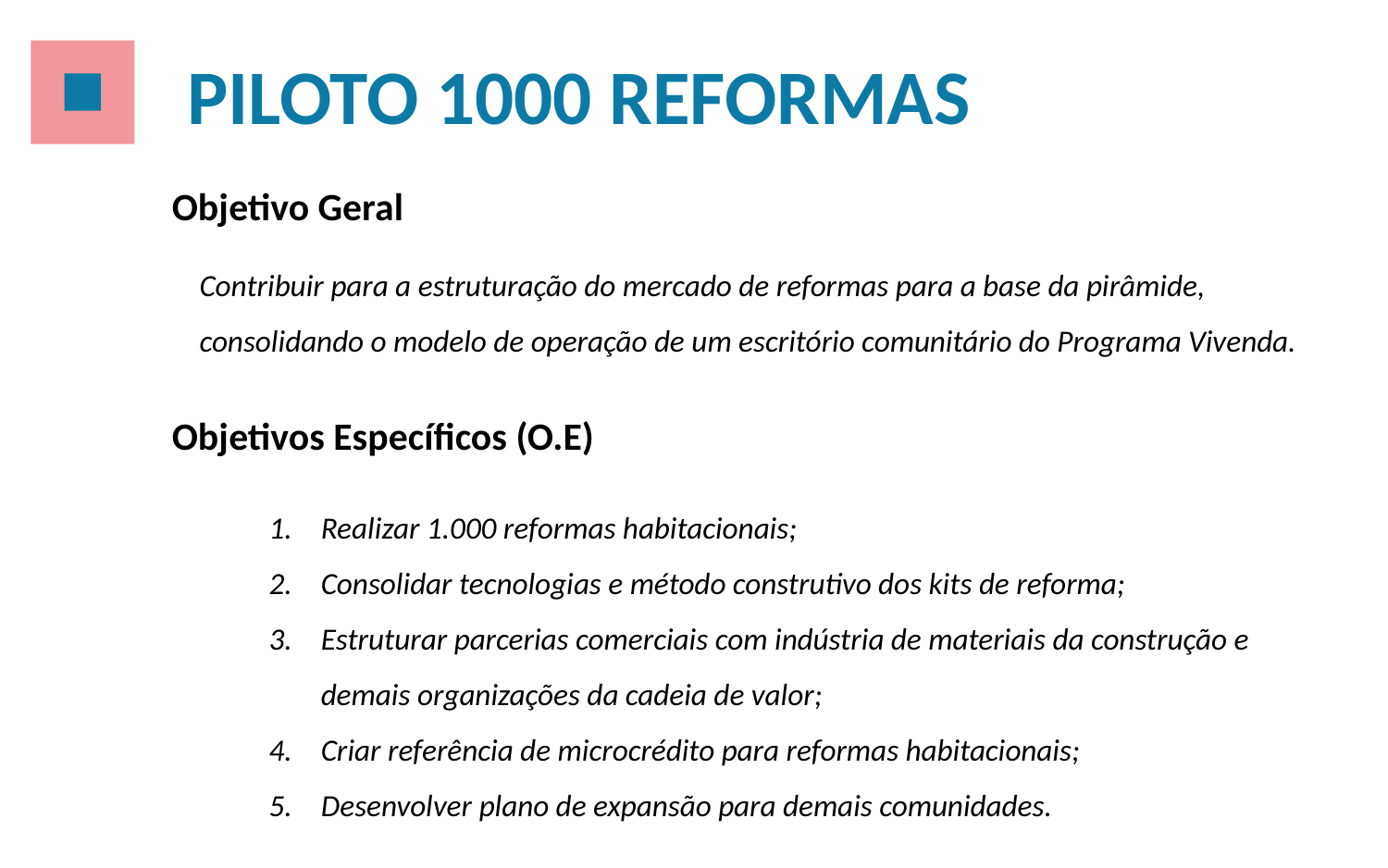

PILOTO 1000 REFORMAS

Objetivo Geral

Contribuir para a estruturação do mercado de reformas para a base da pirâmide, consolidando o modelo de operação de um escritório comunitário do Programa Vivenda.
Objetivos Específicos (O.E)

Realizar 1.000 reformas habitacionais;
Consolidar tecnologias e método construtivo dos kits de reforma;
Estruturar parcerias comerciais com indústria de materiais da construção e demais organizações da cadeia de valor;
Criar referência de microcrédito para reformas habitacionais;
Desenvolver plano de expansão para demais comunidades.